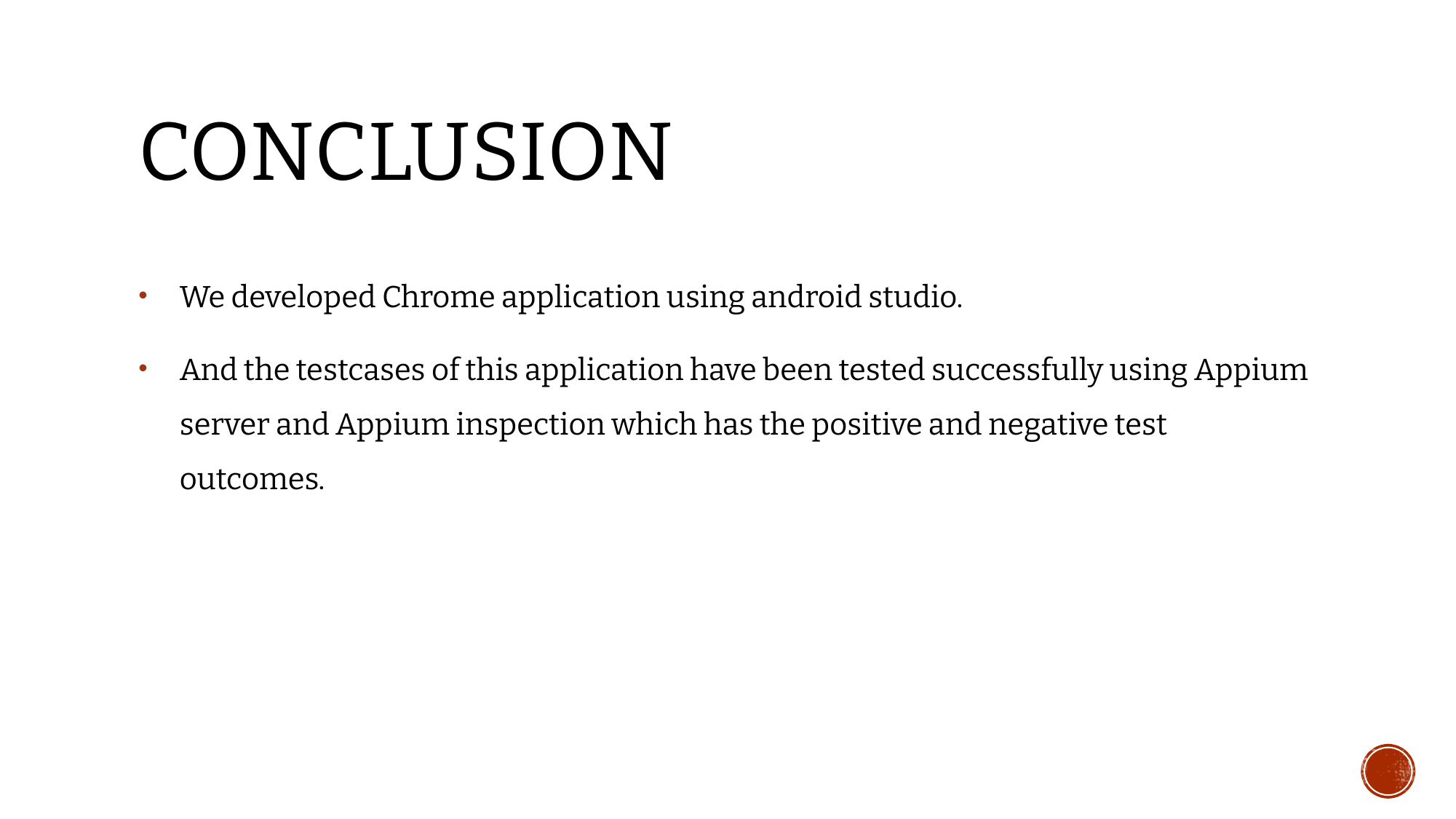

# CONCLUSION
We developed Chrome application using android studio.
And the testcases of this application have been tested successfully using Appium server and Appium inspection which has the positive and negative test outcomes.